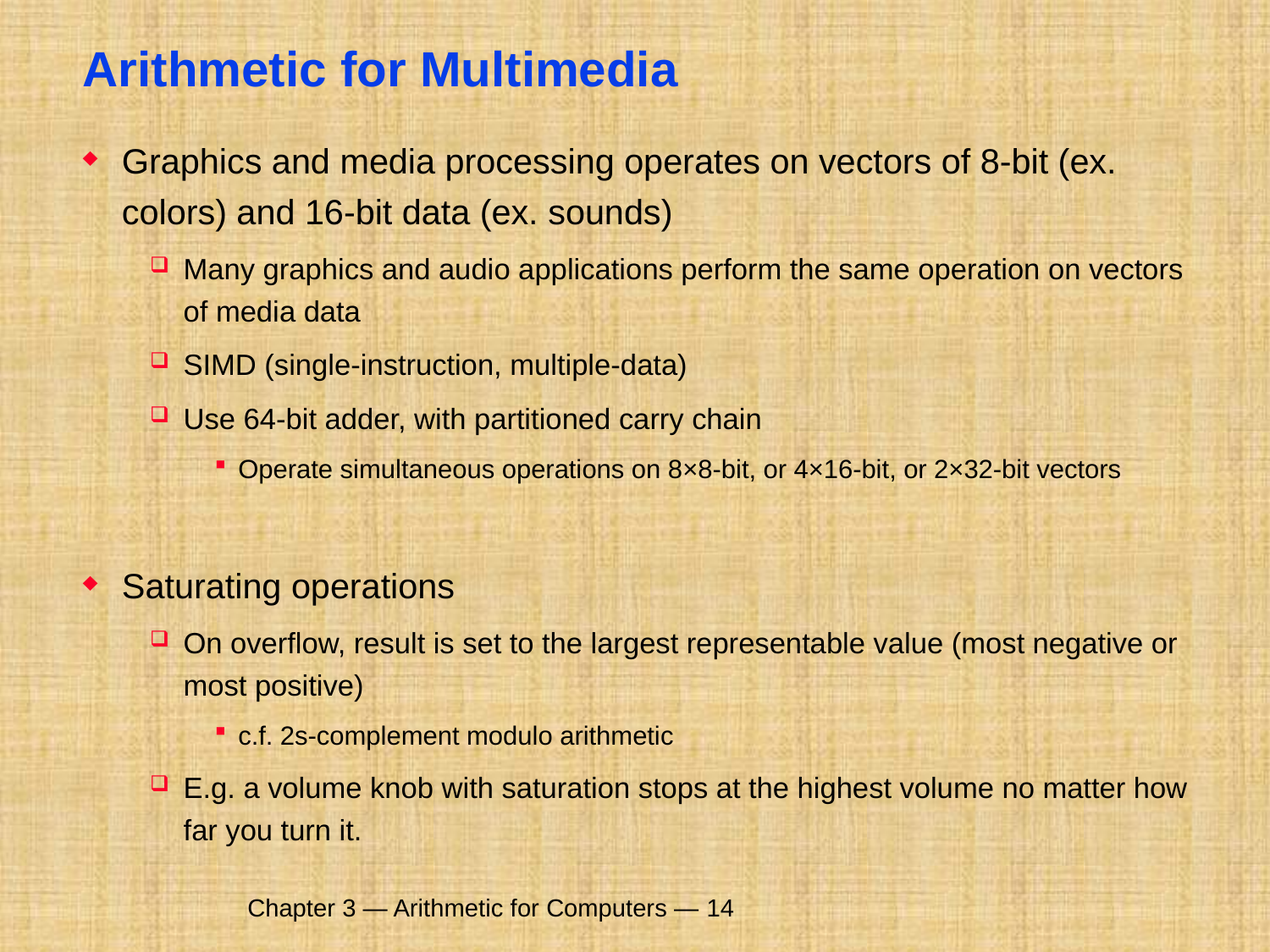

# Arithmetic for Multimedia
Graphics and media processing operates on vectors of 8-bit (ex. colors) and 16-bit data (ex. sounds)
Many graphics and audio applications perform the same operation on vectors of media data
SIMD (single-instruction, multiple-data)
Use 64-bit adder, with partitioned carry chain
Operate simultaneous operations on 8×8-bit, or 4×16-bit, or 2×32-bit vectors

Saturating operations
On overflow, result is set to the largest representable value (most negative or most positive)
c.f. 2s-complement modulo arithmetic
E.g. a volume knob with saturation stops at the highest volume no matter how far you turn it.
Chapter 3 — Arithmetic for Computers — 14